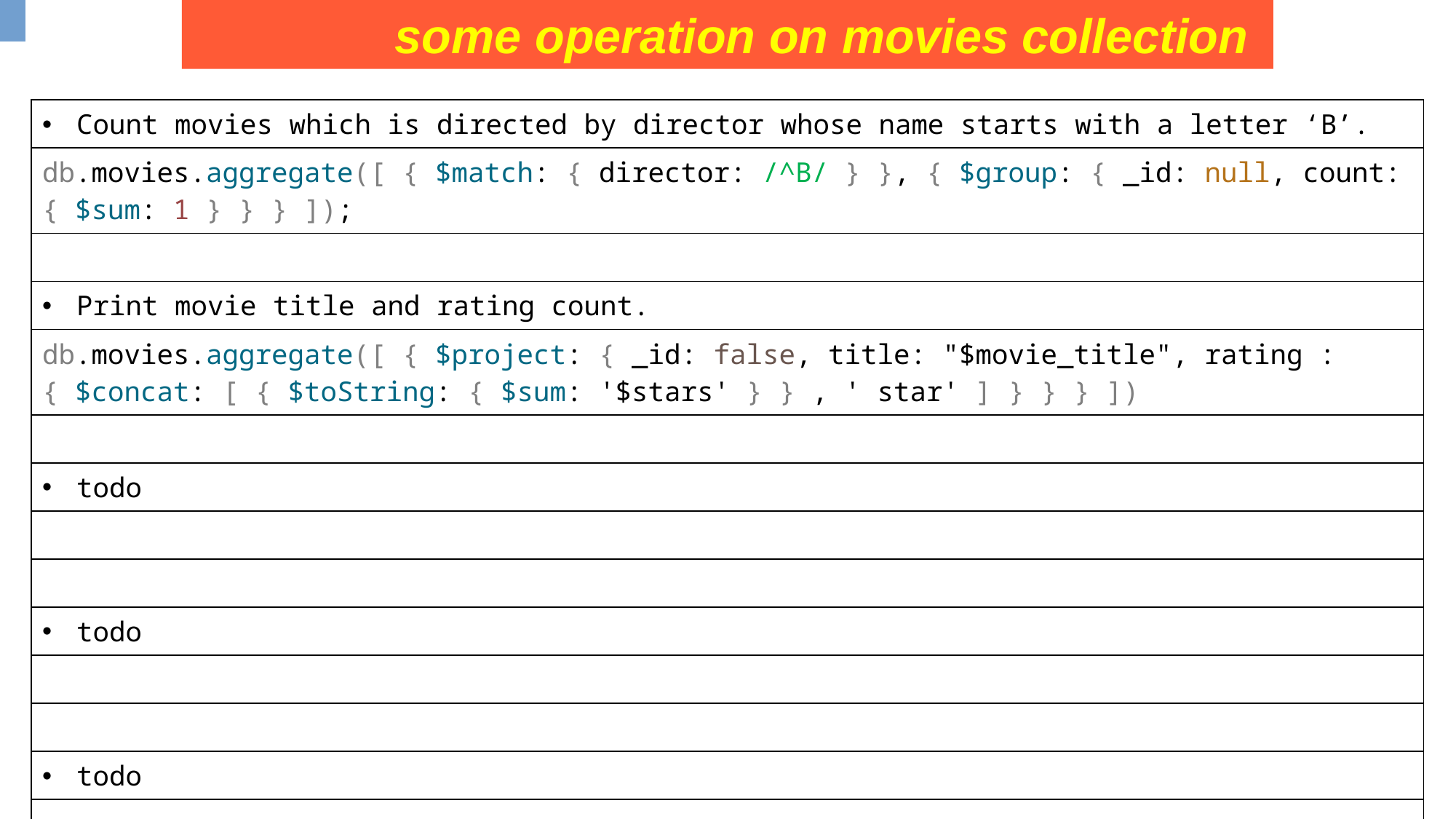

some operation on movies collection
| Count movies which is directed by director whose name starts with a letter ‘B’. |
| --- |
| db.movies.aggregate([ { $match: { director: /^B/ } }, { $group: { \_id: null, count: { $sum: 1 } } } ]); |
|  |
| Print movie title and rating count. |
| db.movies.aggregate([ { $project: { \_id: false, title: "$movie\_title", rating : { $concat: [ { $toString: { $sum: '$stars' } } , ' star' ] } } } ]) |
|  |
| todo |
|  |
|  |
| todo |
|  |
|  |
| todo |
|  |